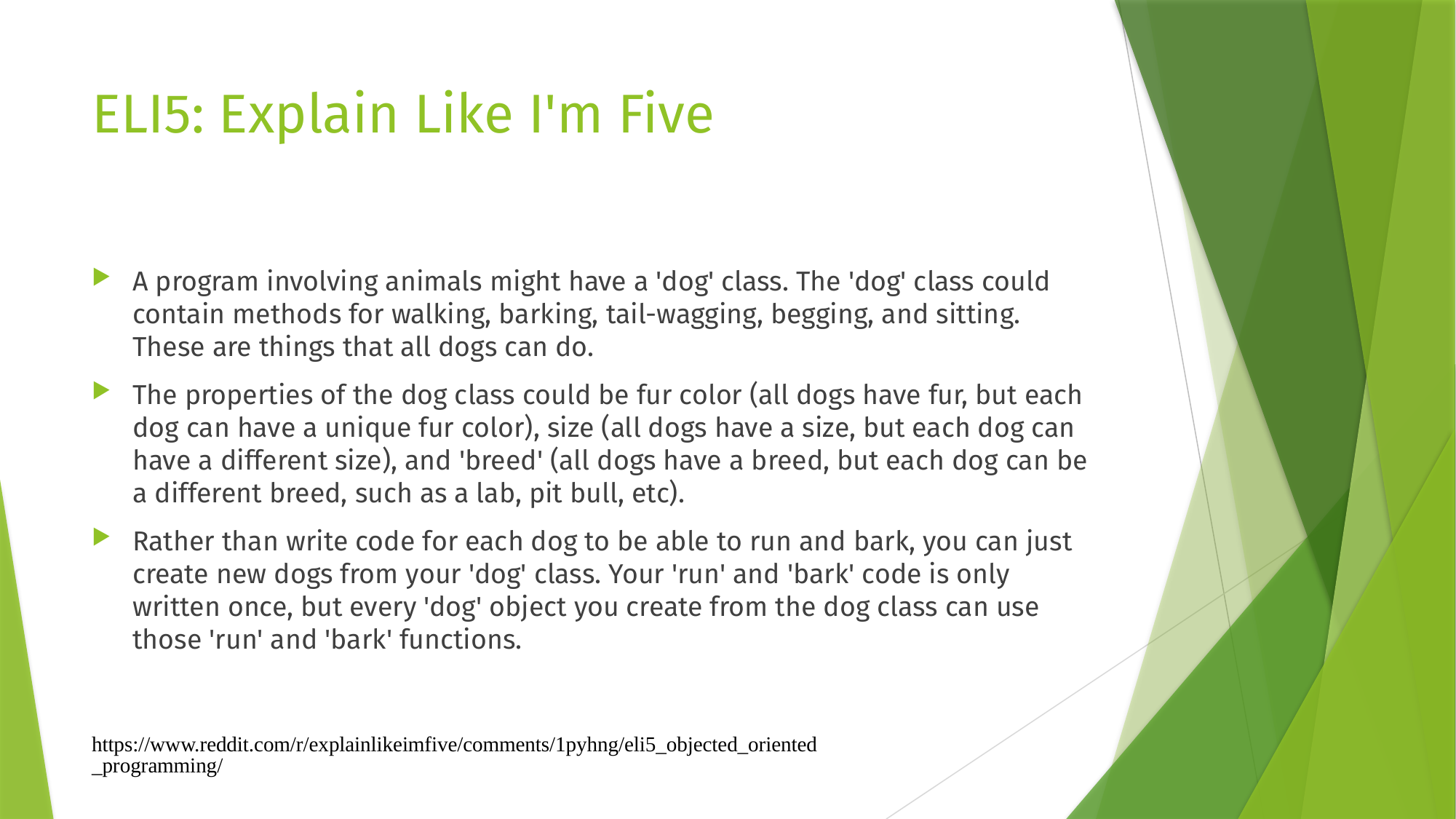

# ELI5: Explain Like I'm Five
A program involving animals might have a 'dog' class. The 'dog' class could contain methods for walking, barking, tail-wagging, begging, and sitting. These are things that all dogs can do.
The properties of the dog class could be fur color (all dogs have fur, but each dog can have a unique fur color), size (all dogs have a size, but each dog can have a different size), and 'breed' (all dogs have a breed, but each dog can be a different breed, such as a lab, pit bull, etc).
Rather than write code for each dog to be able to run and bark, you can just create new dogs from your 'dog' class. Your 'run' and 'bark' code is only written once, but every 'dog' object you create from the dog class can use those 'run' and 'bark' functions.
https://www.reddit.com/r/explainlikeimfive/comments/1pyhng/eli5_objected_oriented_programming/